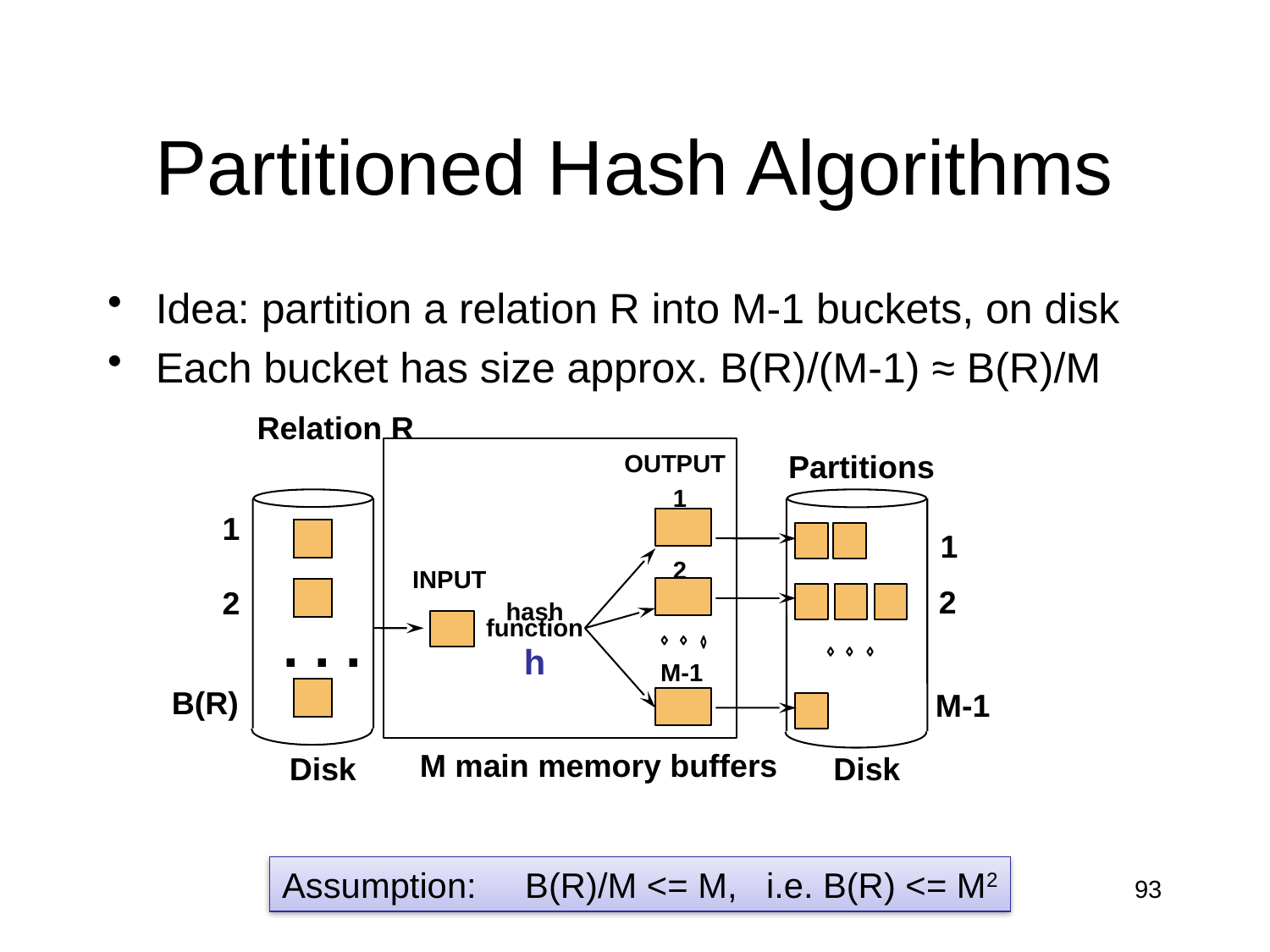

# Partitioned Hash Algorithms
Idea: partition a relation R into M-1 buckets, on disk
Each bucket has size approx. B(R)/(M-1) ≈ B(R)/M
Relation R

Partitions
OUTPUT
1

1

2

INPUT
2

hash
function
h

. . .

M-1

M-1

M main memory buffers
Disk
Disk
1
2
B(R)
Assumption:     B(R)/M <= M,   i.e. B(R) <= M2
Dan Suciu -- CSEP544 Fall 2010
93